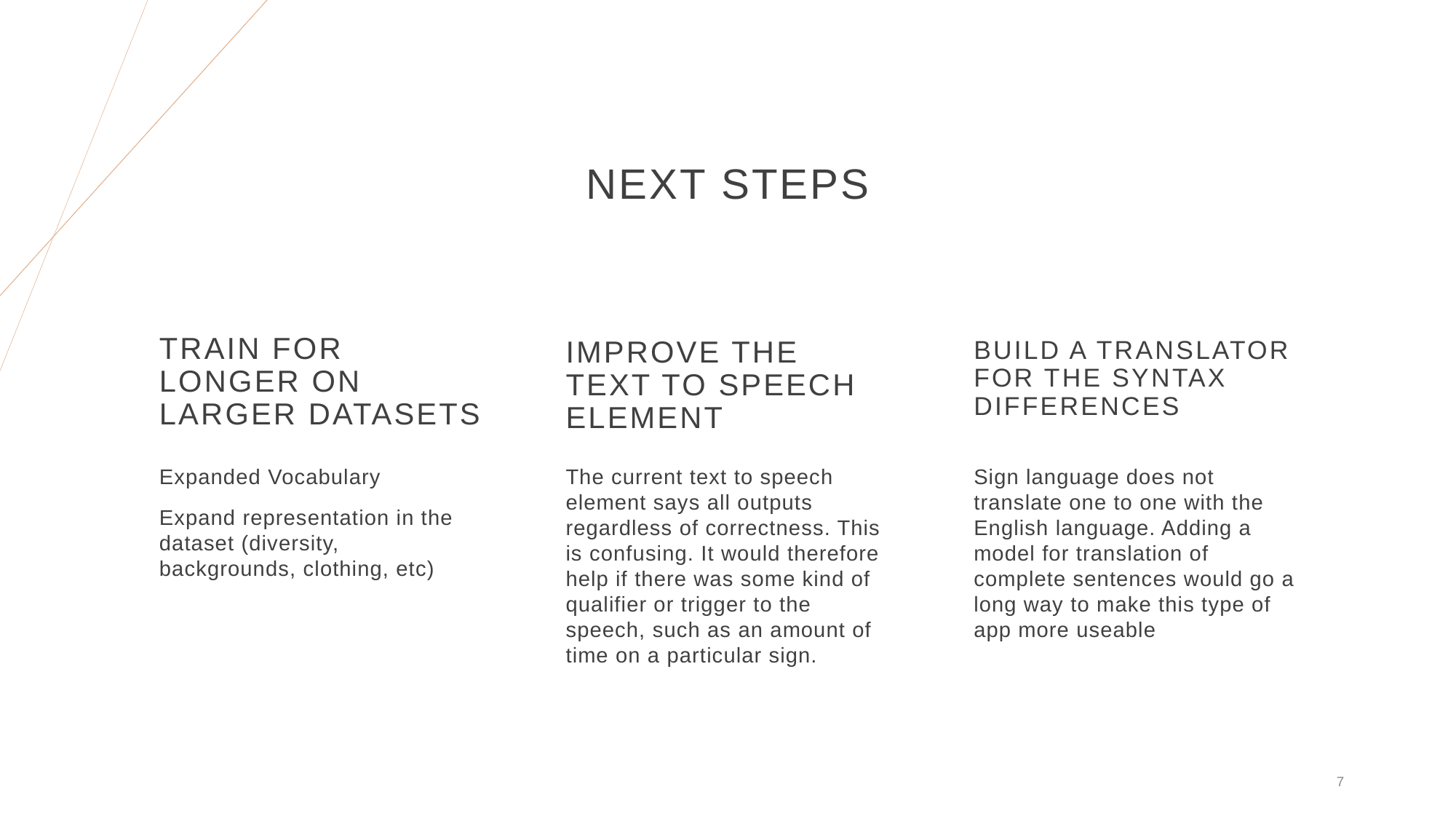

# Next Steps
Improve the  text to speech element
Build a Translator for the Syntax differences
Train for longer on Larger datasets
Expanded Vocabulary
Expand representation in the dataset (diversity, backgrounds, clothing, etc)

The current text to speech element says all outputs regardless of correctness. This is confusing. It would therefore help if there was some kind of qualifier or trigger to the speech, such as an amount of time on a particular sign.
Sign language does not translate one to one with the English language. Adding a model for translation of complete sentences would go a long way to make this type of app more useable

7